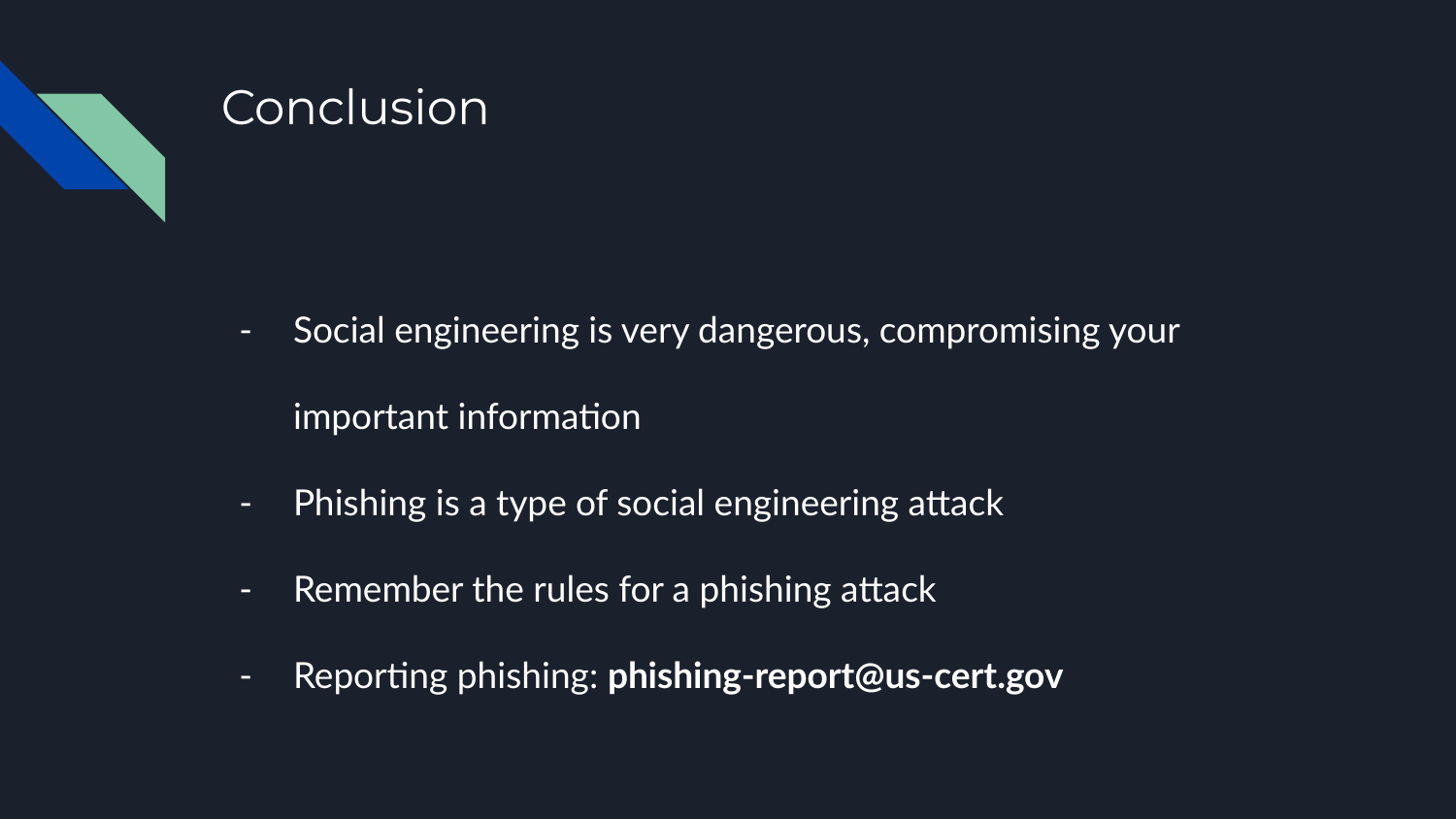

# Conclusion
Social engineering is very dangerous, compromising your important information
Phishing is a type of social engineering attack
Remember the rules for a phishing attack
Reporting phishing: phishing-report@us-cert.gov